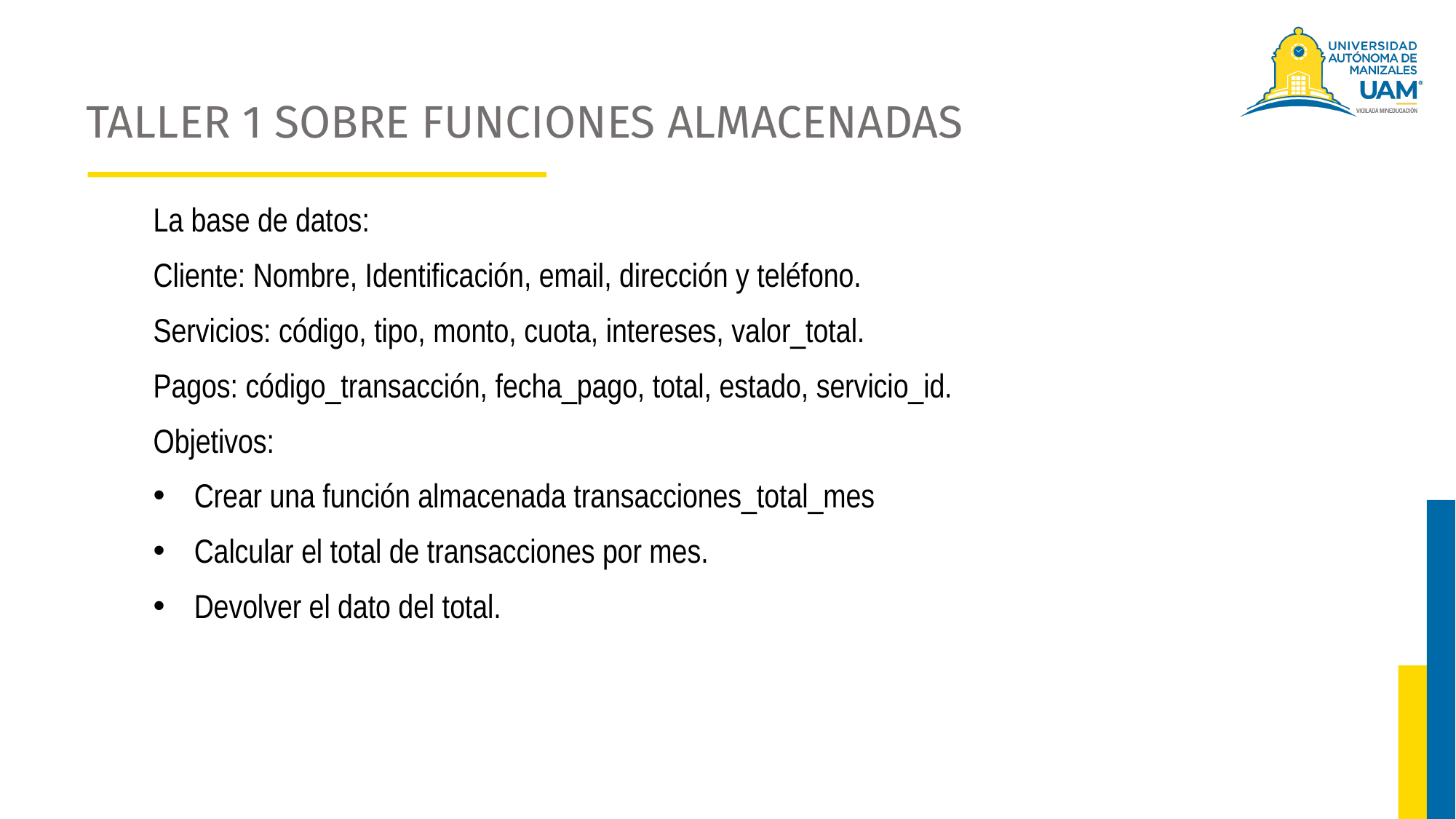

# TALLER 1 SOBRE FUNCIONES ALMACENADAS

La base de datos:
Cliente: Nombre, Identificación, email, dirección y teléfono.
Servicios: código, tipo, monto, cuota, intereses, valor_total.
Pagos: código_transacción, fecha_pago, total, estado, servicio_id.
Objetivos:
Crear una función almacenada transacciones_total_mes
Calcular el total de transacciones por mes.
Devolver el dato del total.